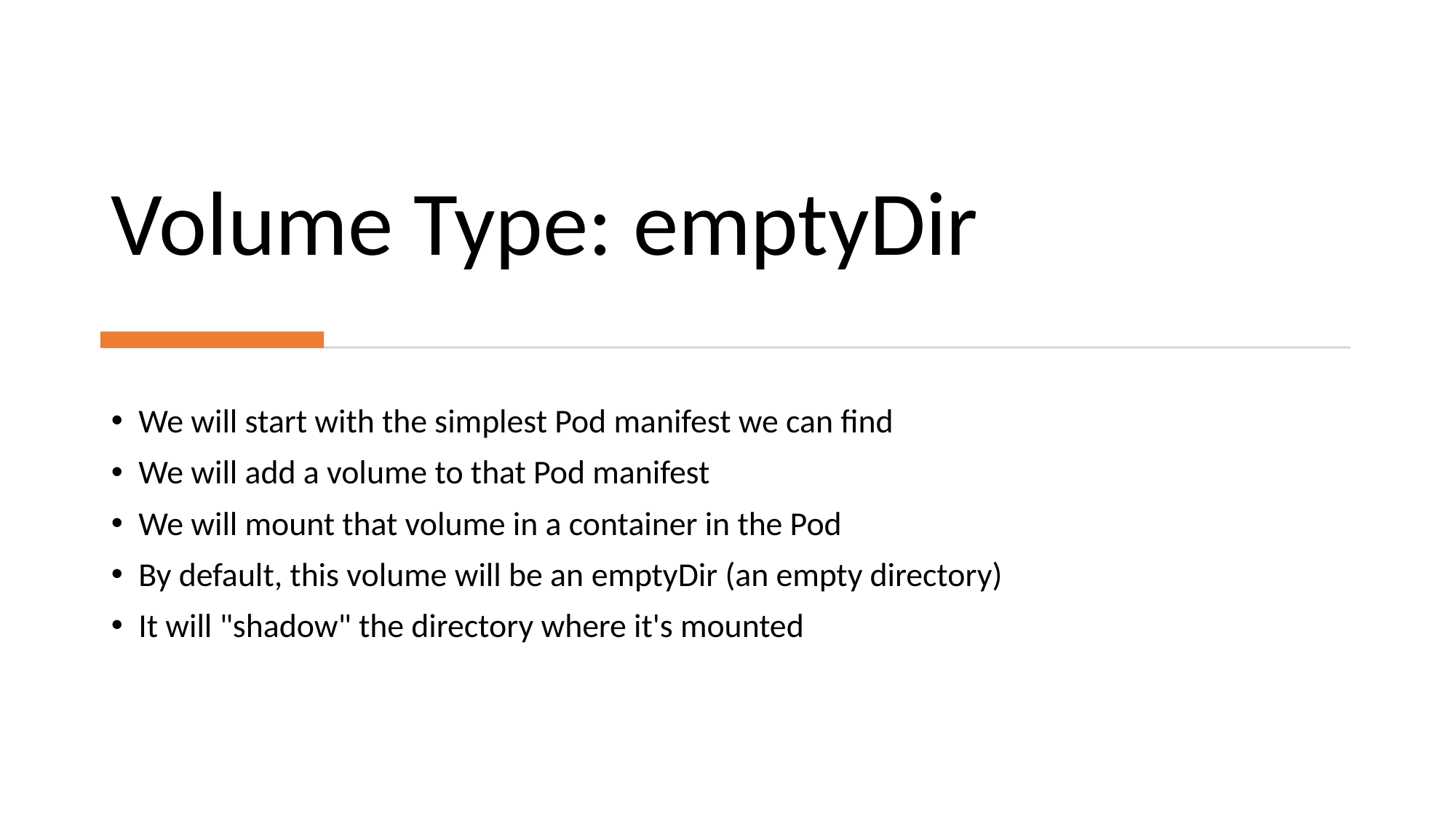

# Volume Type: emptyDir

We will start with the simplest Pod manifest we can find
We will add a volume to that Pod manifest
We will mount that volume in a container in the Pod
By default, this volume will be an emptyDir (an empty directory)
It will "shadow" the directory where it's mounted